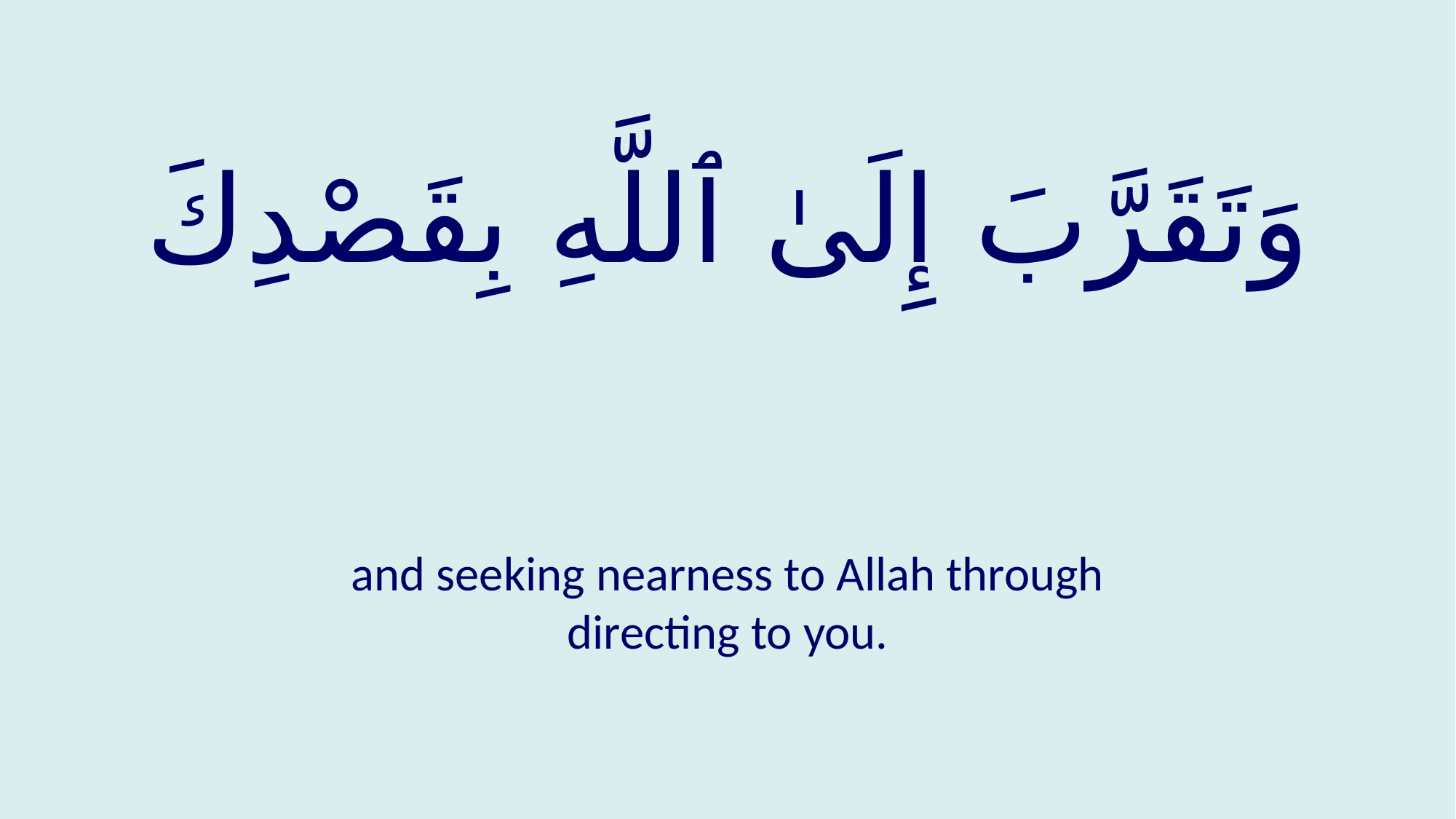

# وَتَقَرَّبَ إِلَىٰ ٱللَّهِ بِقَصْدِكَ
and seeking nearness to Allah through directing to you.